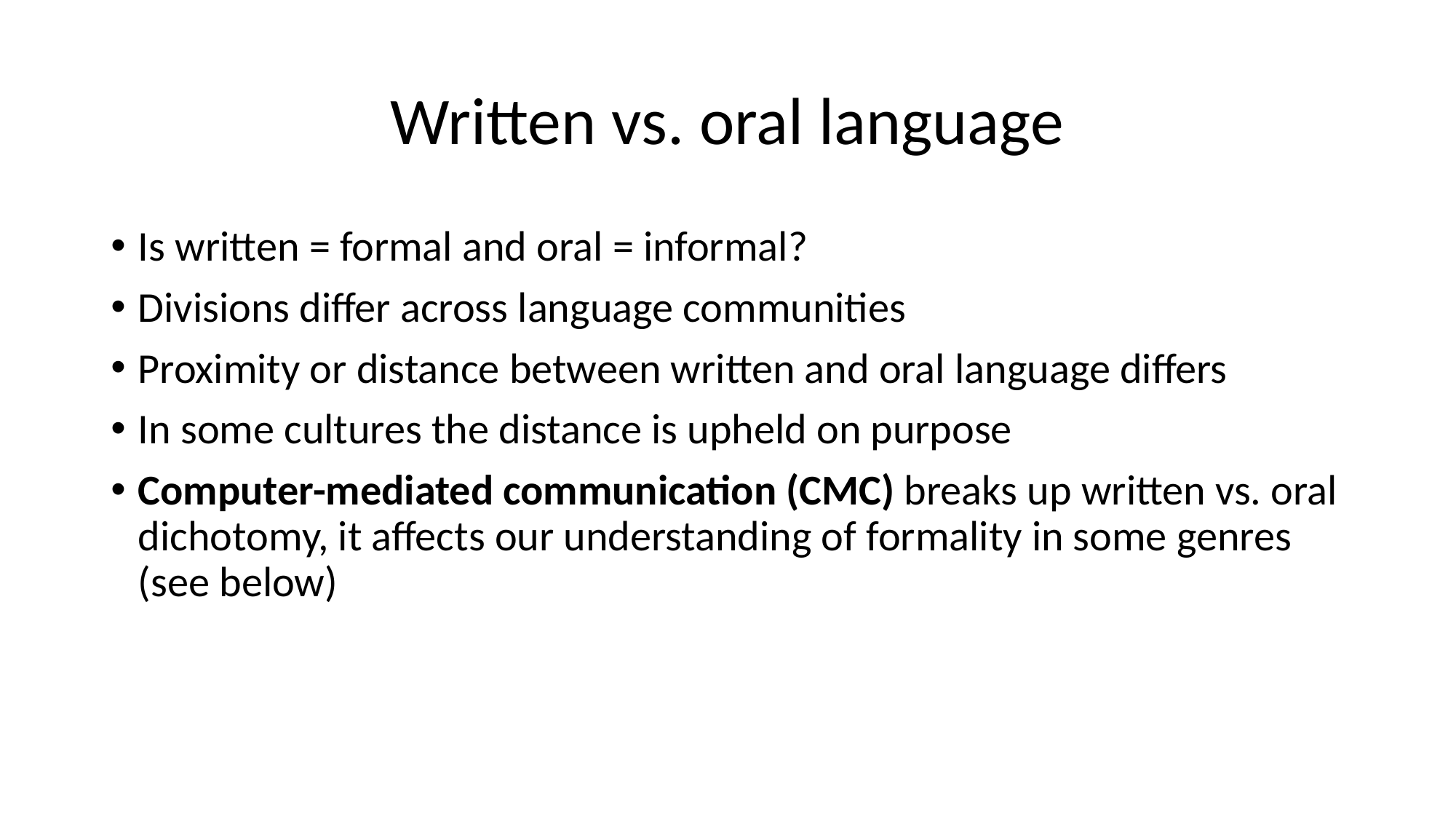

# Written vs. oral language
Is written = formal and oral = informal?
Divisions differ across language communities
Proximity or distance between written and oral language differs
In some cultures the distance is upheld on purpose
Computer-mediated communication (CMC) breaks up written vs. oral dichotomy, it affects our understanding of formality in some genres (see below)